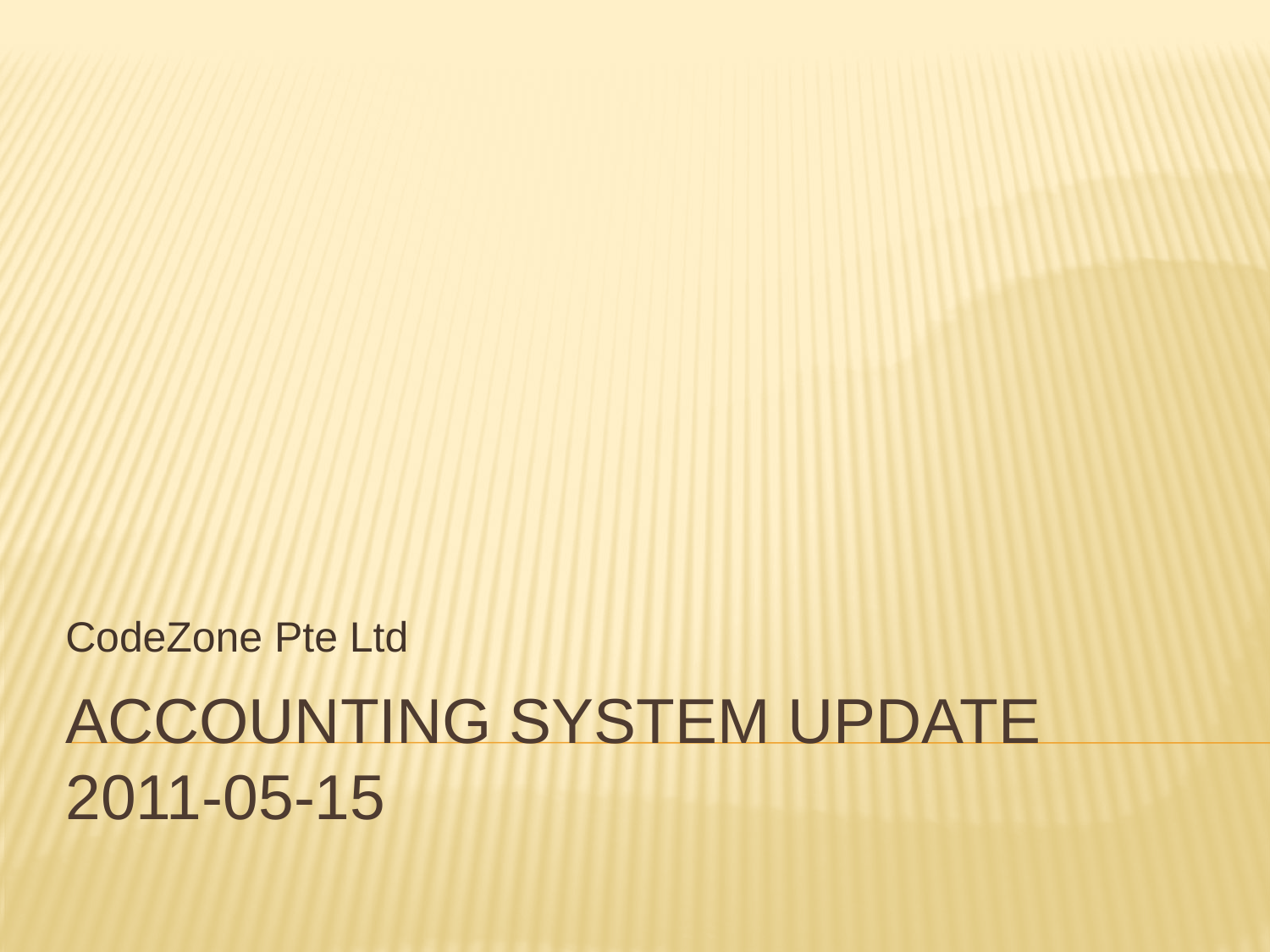

CodeZone Pte Ltd
# Accounting System Update 2011-05-15